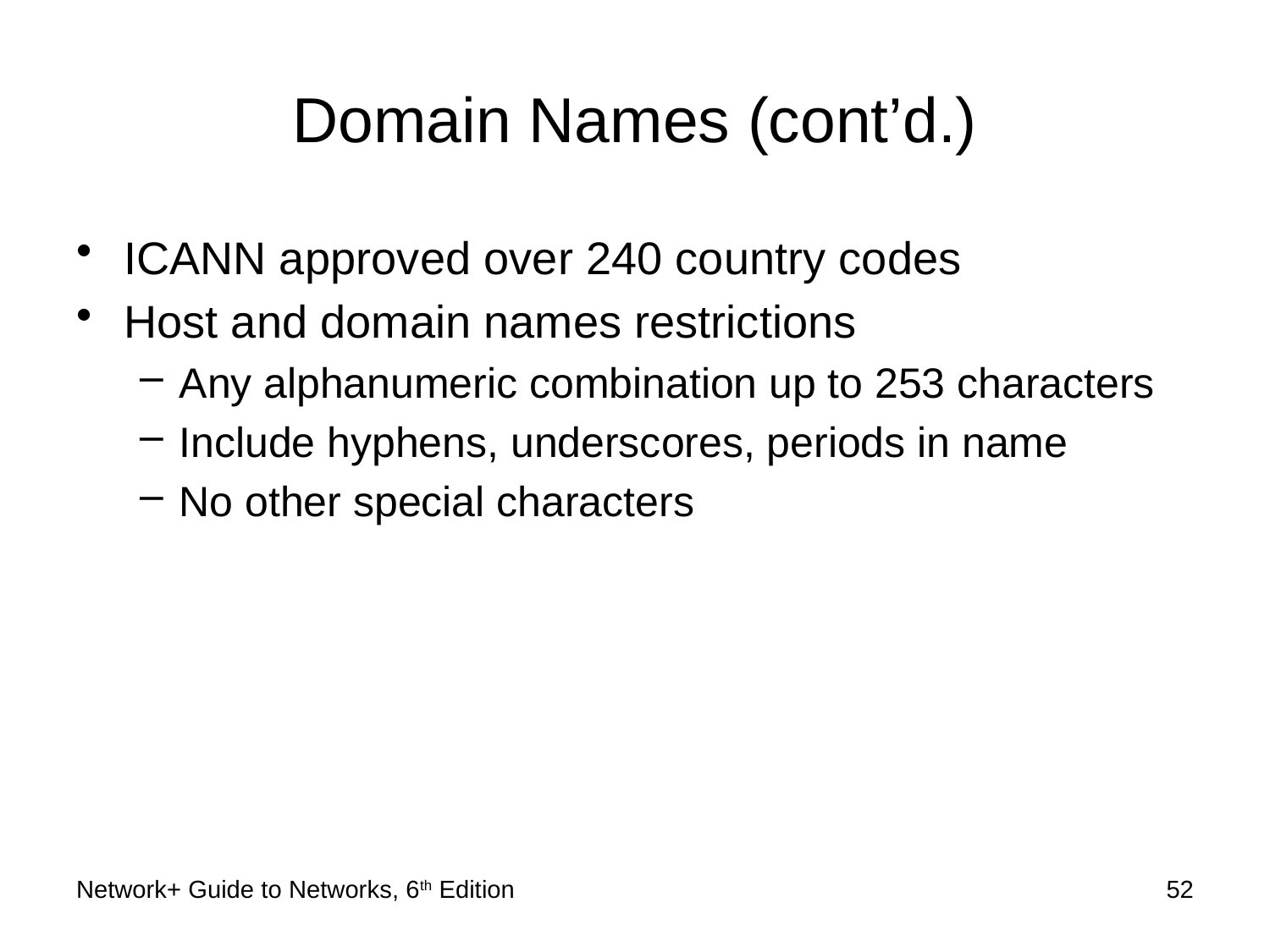

# Domain Names (cont’d.)
ICANN approved over 240 country codes
Host and domain names restrictions
Any alphanumeric combination up to 253 characters
Include hyphens, underscores, periods in name
No other special characters
Network+ Guide to Networks, 6th Edition
52